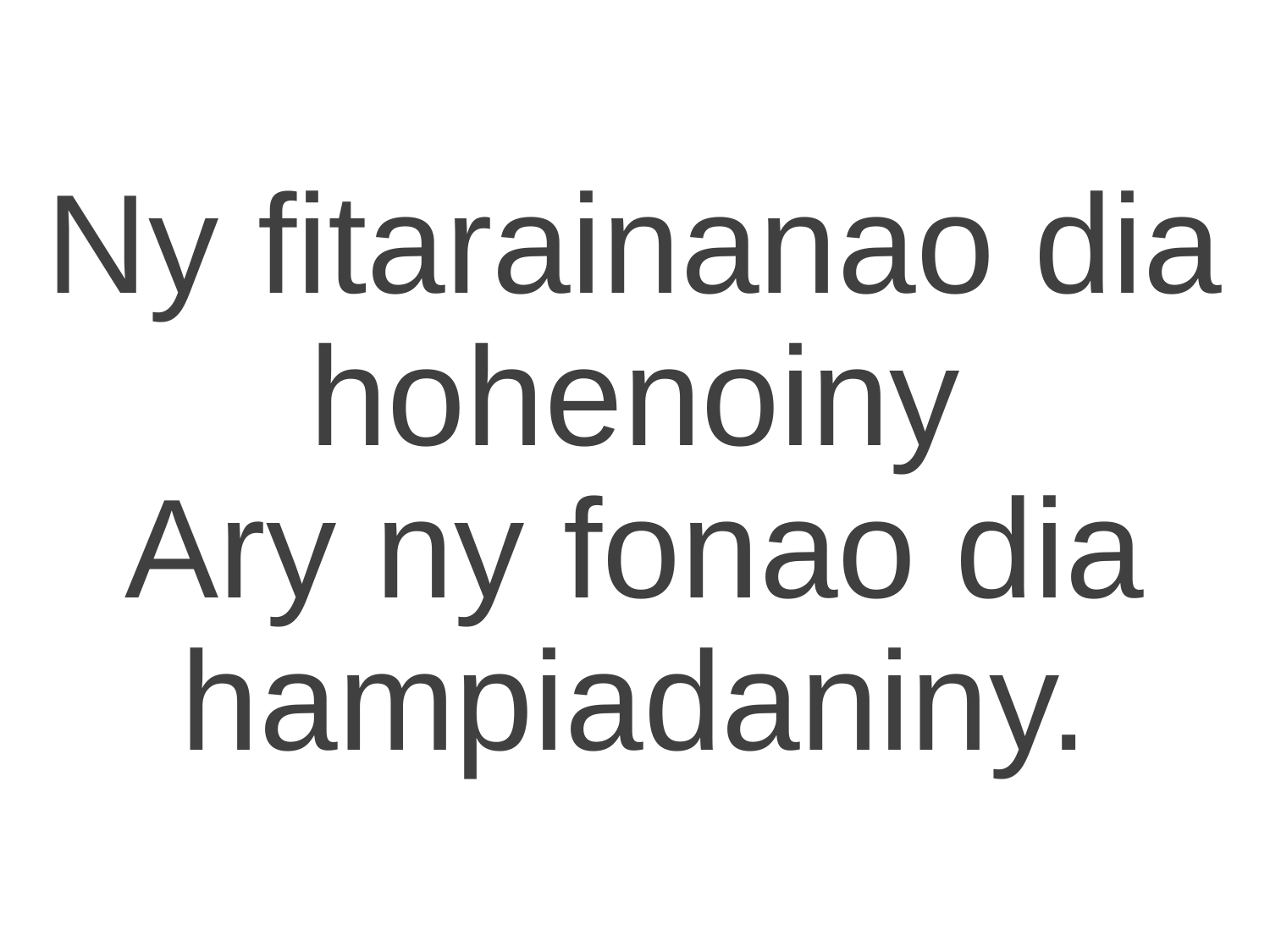

Ny fitarainanao dia hohenoiny
Ary ny fonao dia hampiadaniny.